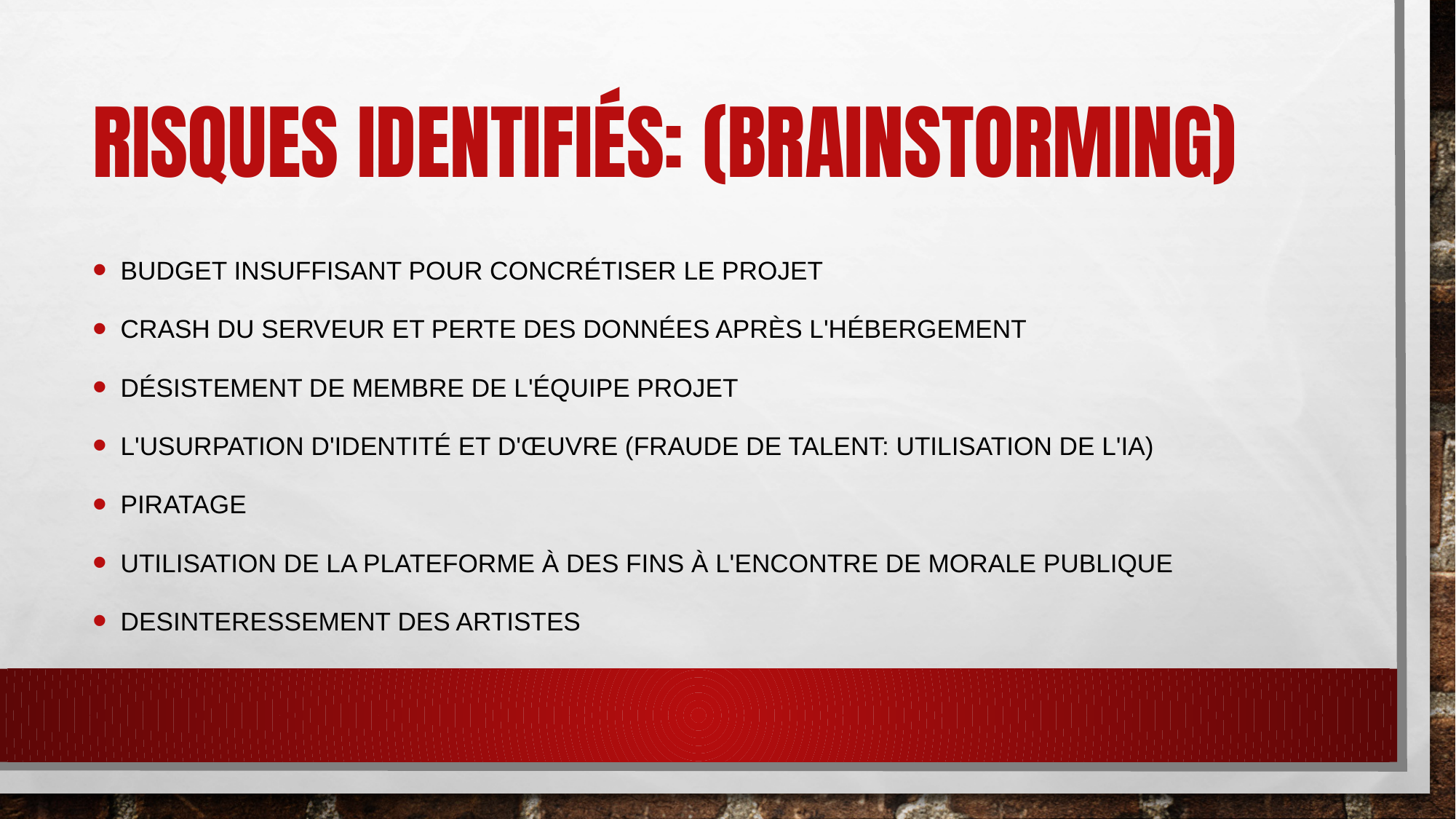

# Risques identifiés: (brainstorming)
budget insuffisant pour concrétiser le projet
crash du serveur et perte des données après l'hébergement
désistement de membre de l'équipe projet
l'usurpation d'identité et d'œuvre (fraude de talent: utilisation de l'IA)
piratage
utilisation de la plateforme à des fins à l'encontre de morale publique
DESINTERESSEMENT DES ARTISTES